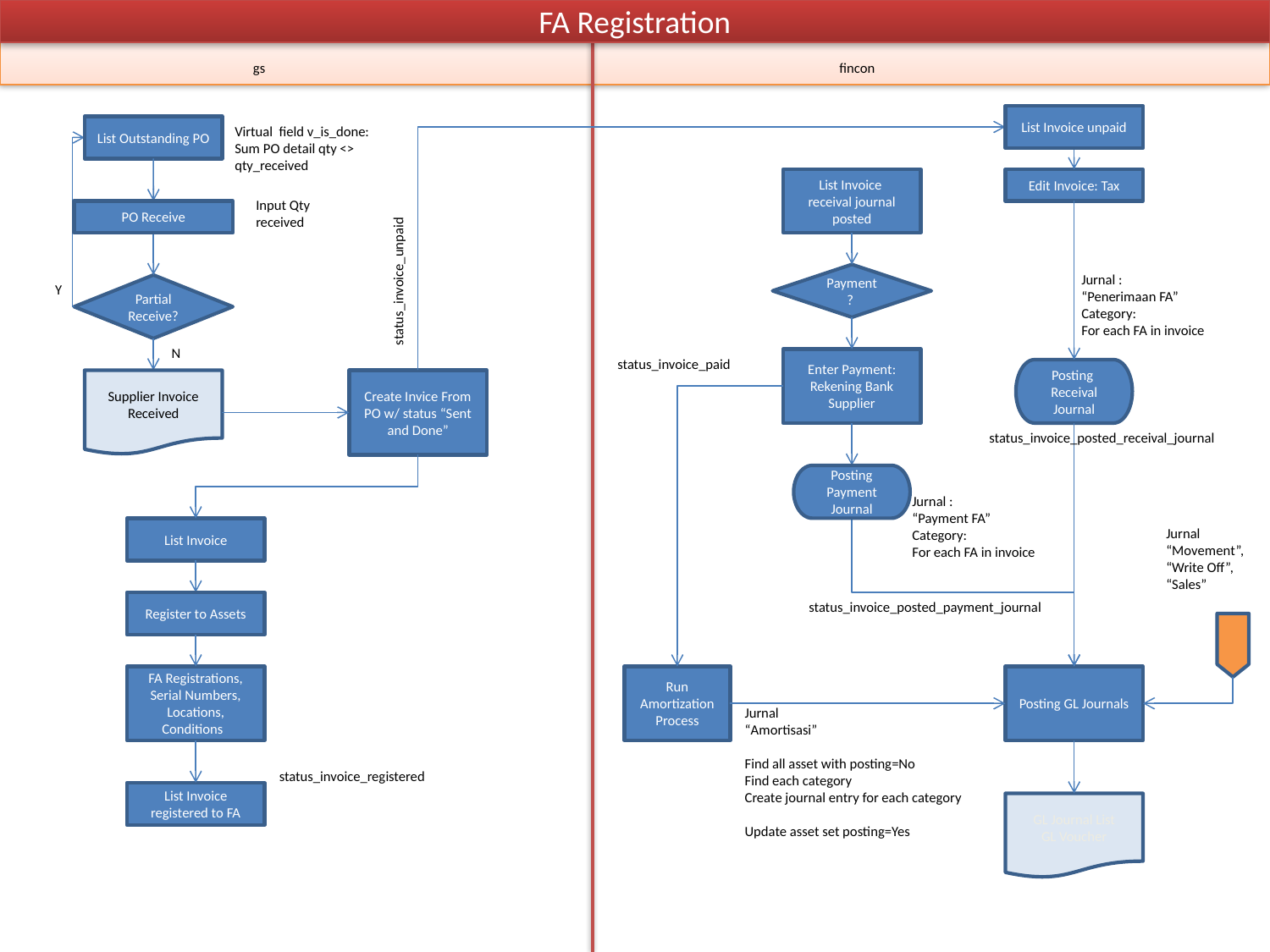

FA Registration

gs
fincon
List Invoice unpaid
List Outstanding PO
Virtual  field v_is_done:
Sum PO detail qty <> qty_received
List Invoice  receival journal posted
Edit Invoice: Tax
Input Qty received
PO Receive
Payment?
Jurnal :
“Penerimaan FA”
Category:
For each FA in invoice
status_invoice_unpaid
Y
Partial
Receive?
N
status_invoice_paid
Enter Payment:
Rekening Bank Supplier
Posting  Receival Journal
Supplier Invoice
Received
Create Invice From PO w/ status “Sent and Done”
status_invoice_posted_receival_journal
Posting Payment Journal
Jurnal :
“Payment FA”
Category:
For each FA in invoice
List Invoice
Jurnal
“Movement”,
“Write Off”,
“Sales”
Register to Assets
status_invoice_posted_payment_journal

FA Registrations,
Serial Numbers,
Locations, Conditions
Run Amortization Process
Posting GL Journals
Jurnal
“Amortisasi”

Find all asset with posting=No
Find each category
Create journal entry for each category

Update asset set posting=Yes
status_invoice_registered
List Invoice registered to FA
GL Journal List
GL Voucher